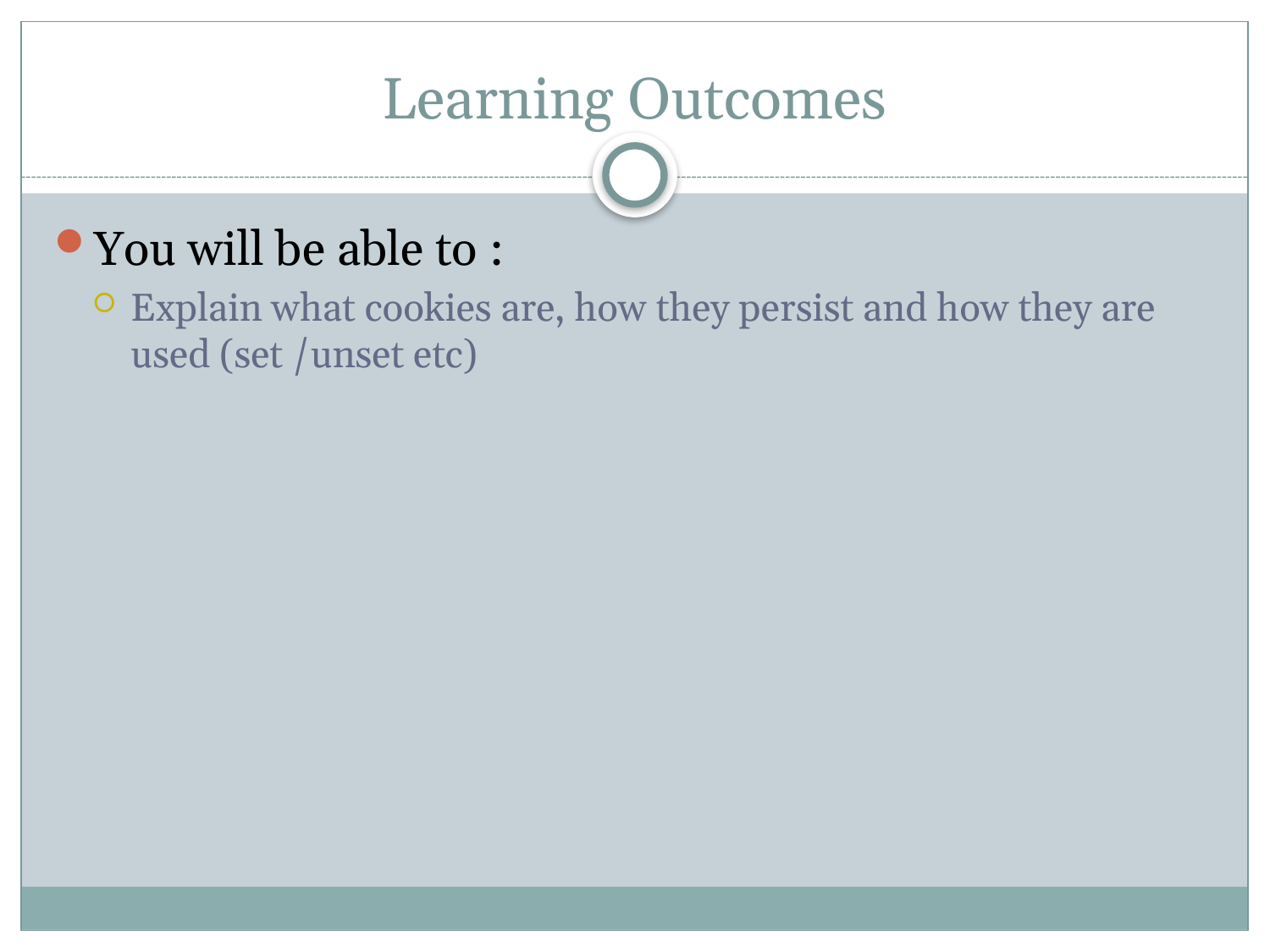

# Learning Outcomes
You will be able to :
Explain what cookies are, how they persist and how they are used (set /unset etc)